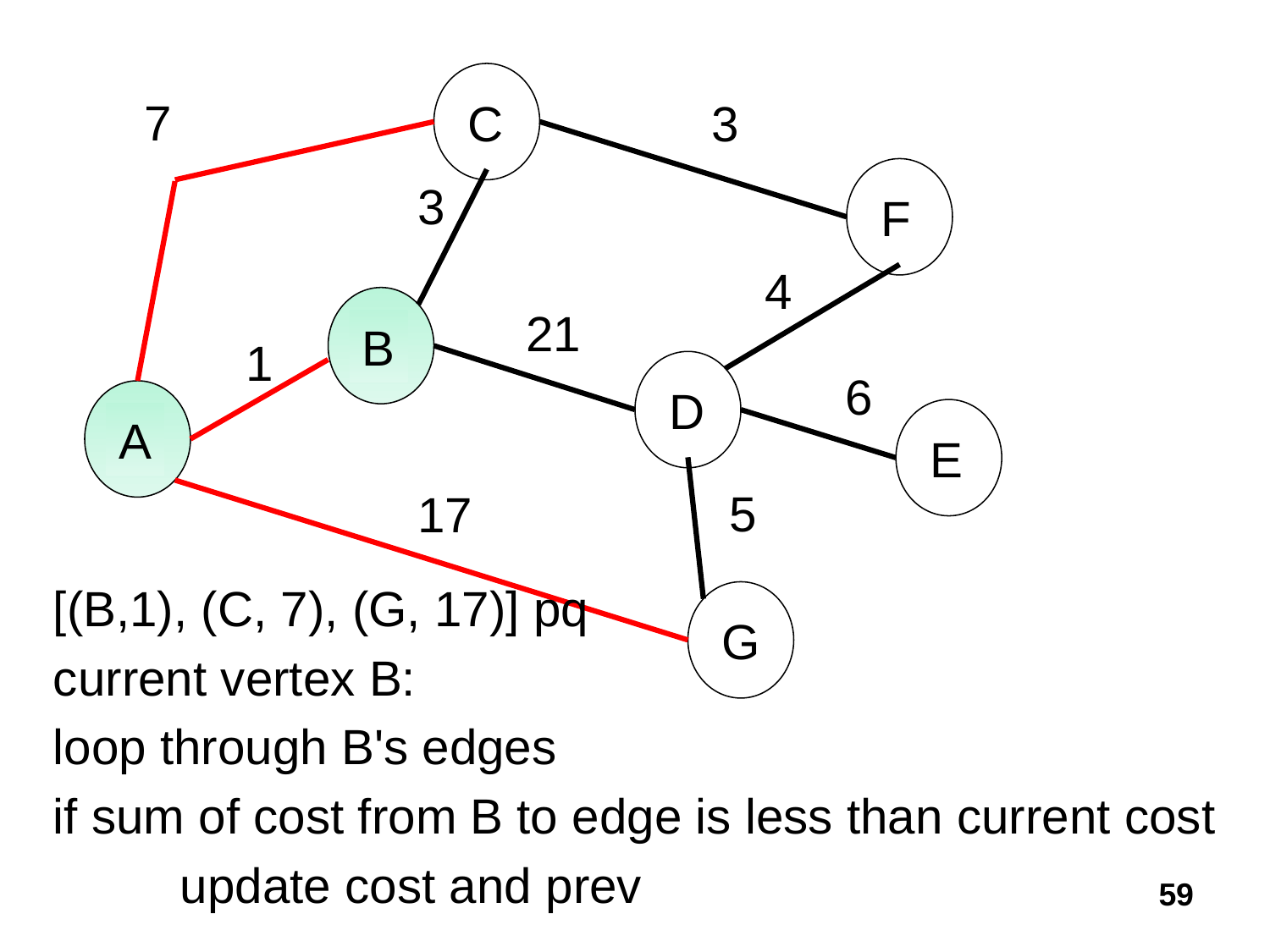

C
7
3

F
3
4

B
21
1

D
6

A

E
5
17
[(B,1), (C, 7), (G, 17)] pq
current vertex B:
loop through B's edges
if sum of cost from B to edge is less than current cost
	update cost and prev

G
59